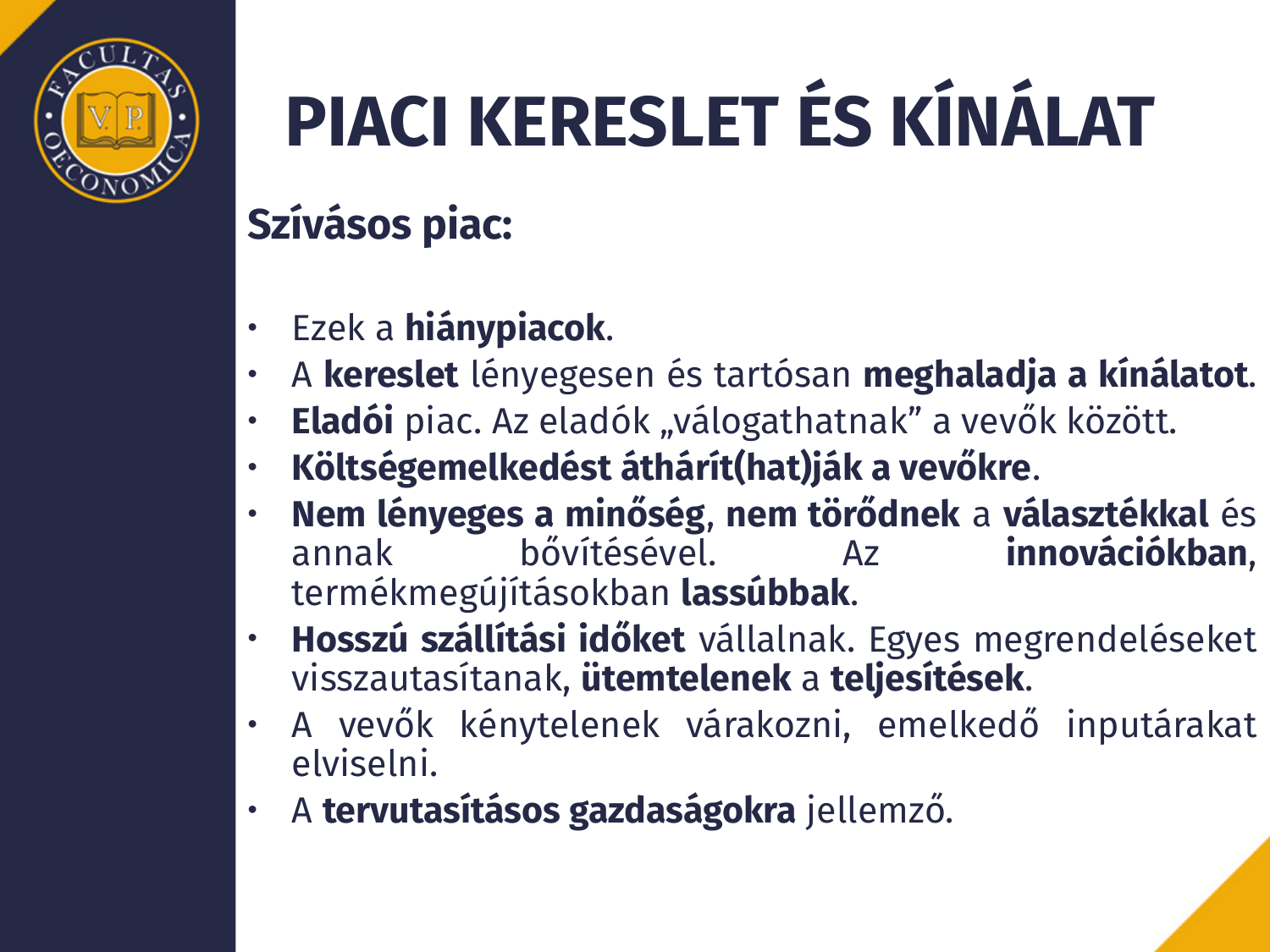

# PIACI KERESLET ÉS KÍNÁLAT
Szívásos piac:

Ezek a hiánypiacok.
A kereslet lényegesen és tartósan meghaladja a kínálatot.
Eladói piac. Az eladók „válogathatnak” a vevők között.
Költségemelkedést áthárít(hat)ják a vevőkre.
Nem lényeges a minőség, nem törődnek a választékkal és annak bővítésével. Az innovációkban, termékmegújításokban lassúbbak.
Hosszú szállítási időket vállalnak. Egyes megrendeléseket visszautasítanak, ütemtelenek a teljesítések.
A vevők kénytelenek várakozni, emelkedő inputárakat elviselni.
A tervutasításos gazdaságokra jellemző.